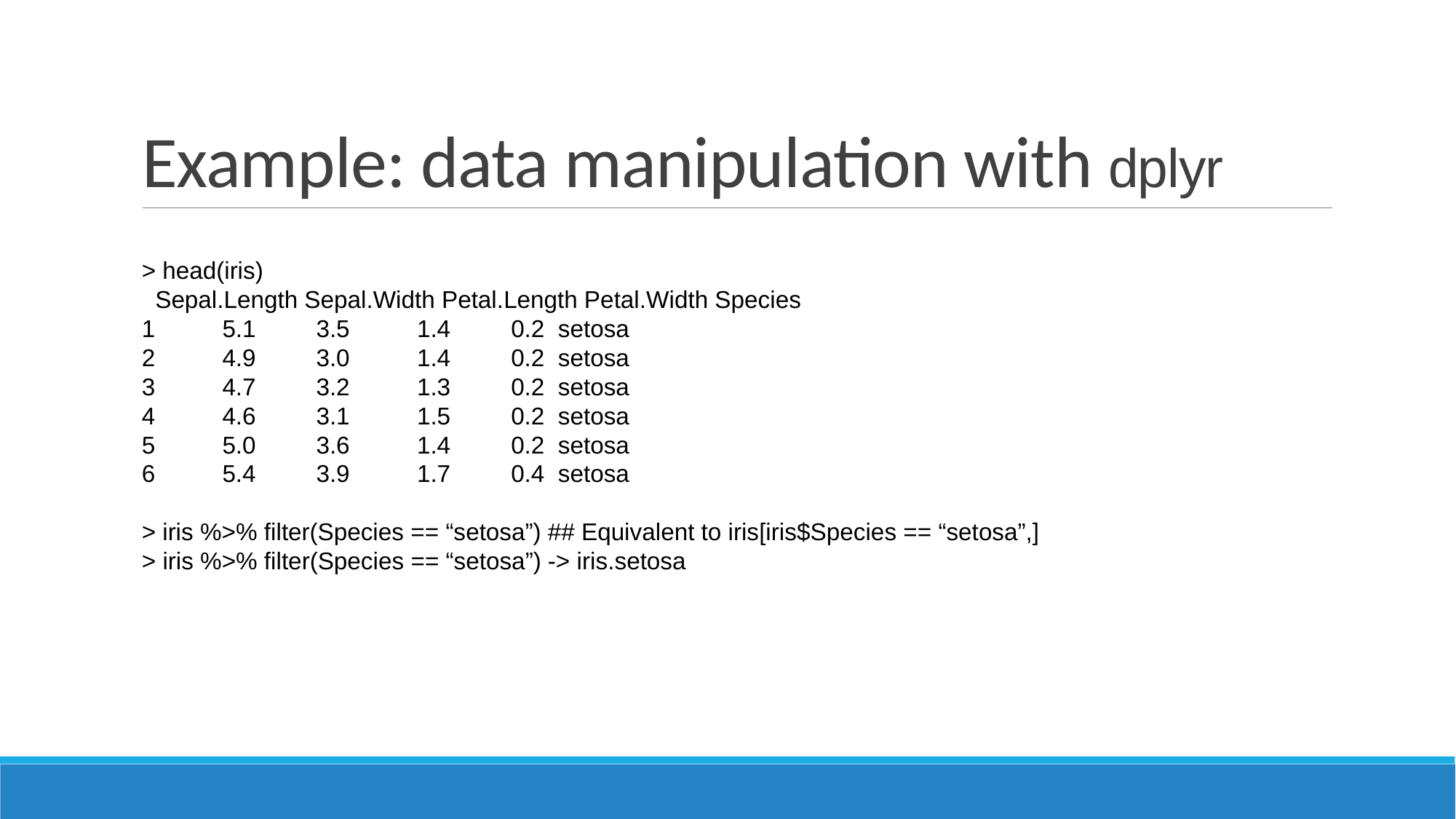

# Example: data manipulation with dplyr
> head(iris)
  Sepal.Length Sepal.Width Petal.Length Petal.Width Species
1          5.1         3.5          1.4         0.2  setosa
2          4.9         3.0          1.4         0.2  setosa
3          4.7         3.2          1.3         0.2  setosa
4          4.6         3.1          1.5         0.2  setosa
5          5.0         3.6          1.4         0.2  setosa
6          5.4         3.9          1.7         0.4  setosa

> iris %>% filter(Species == “setosa”) ## Equivalent to iris[iris$Species == “setosa”,]
> iris %>% filter(Species == “setosa”) -> iris.setosa